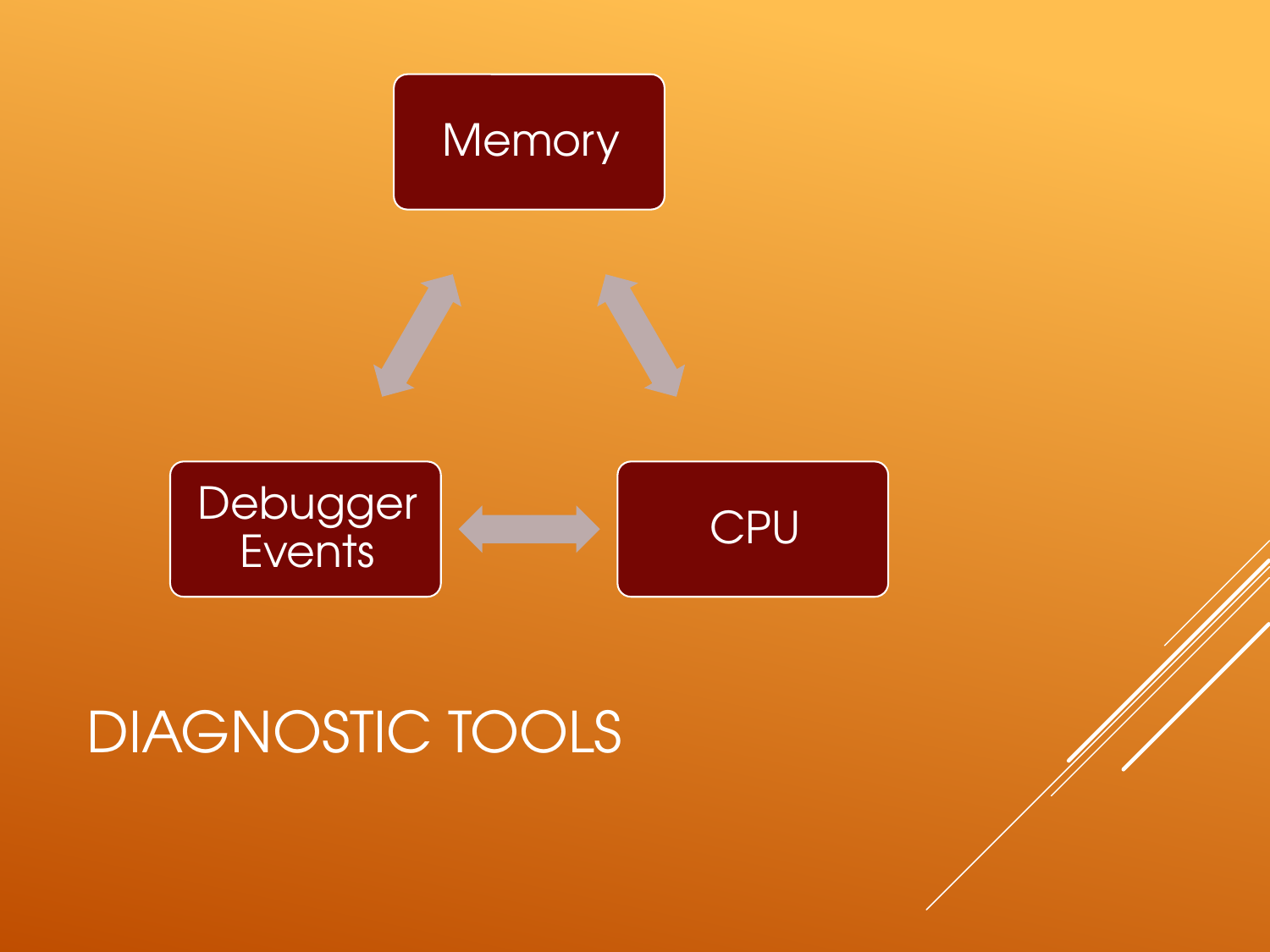

Memory

CPU

Debugger Events

# Diagnostic Tools